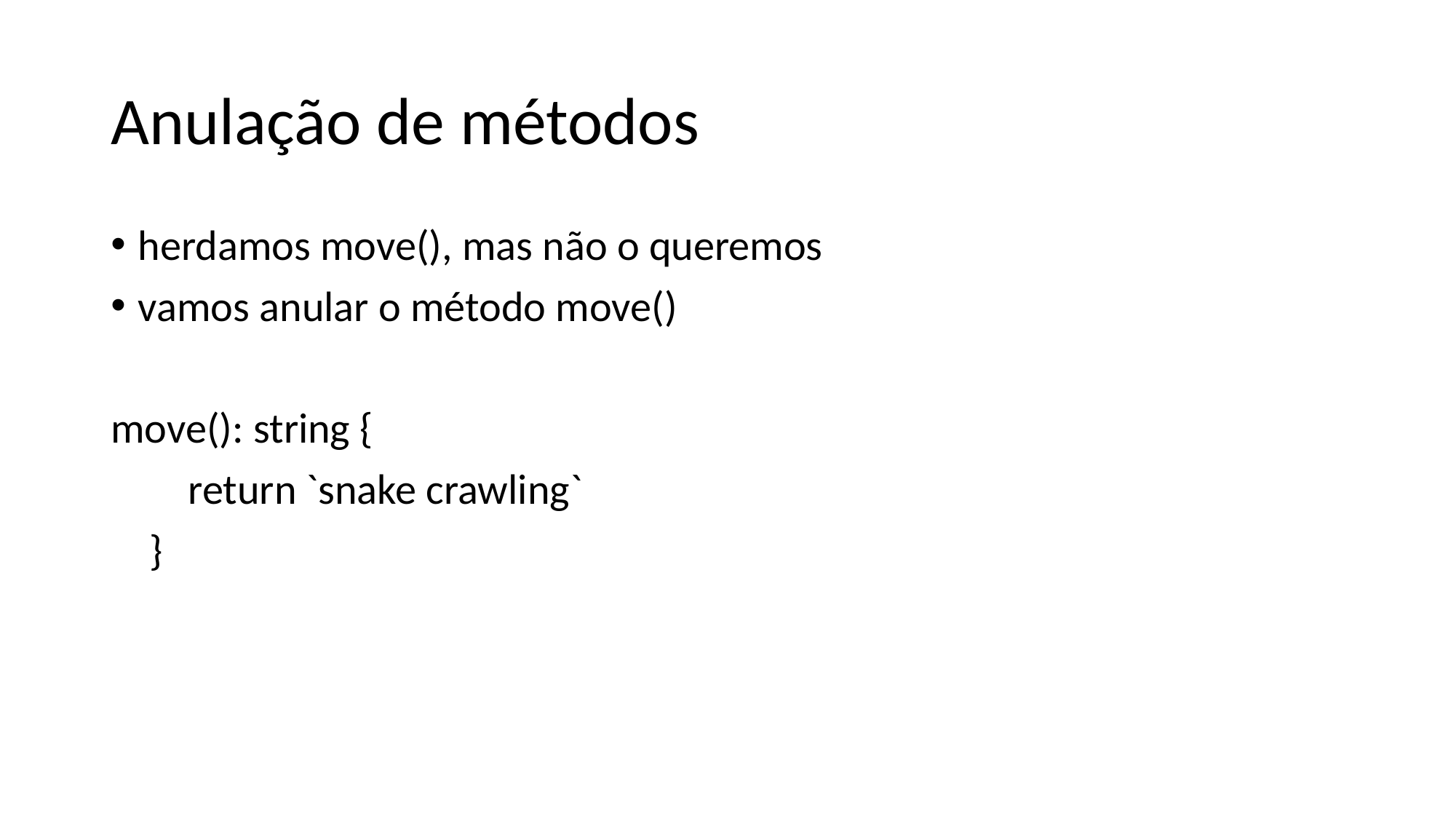

# Anulação de métodos
herdamos move(), mas não o queremos
vamos anular o método move()

move(): string {
        return `snake crawling`
    }